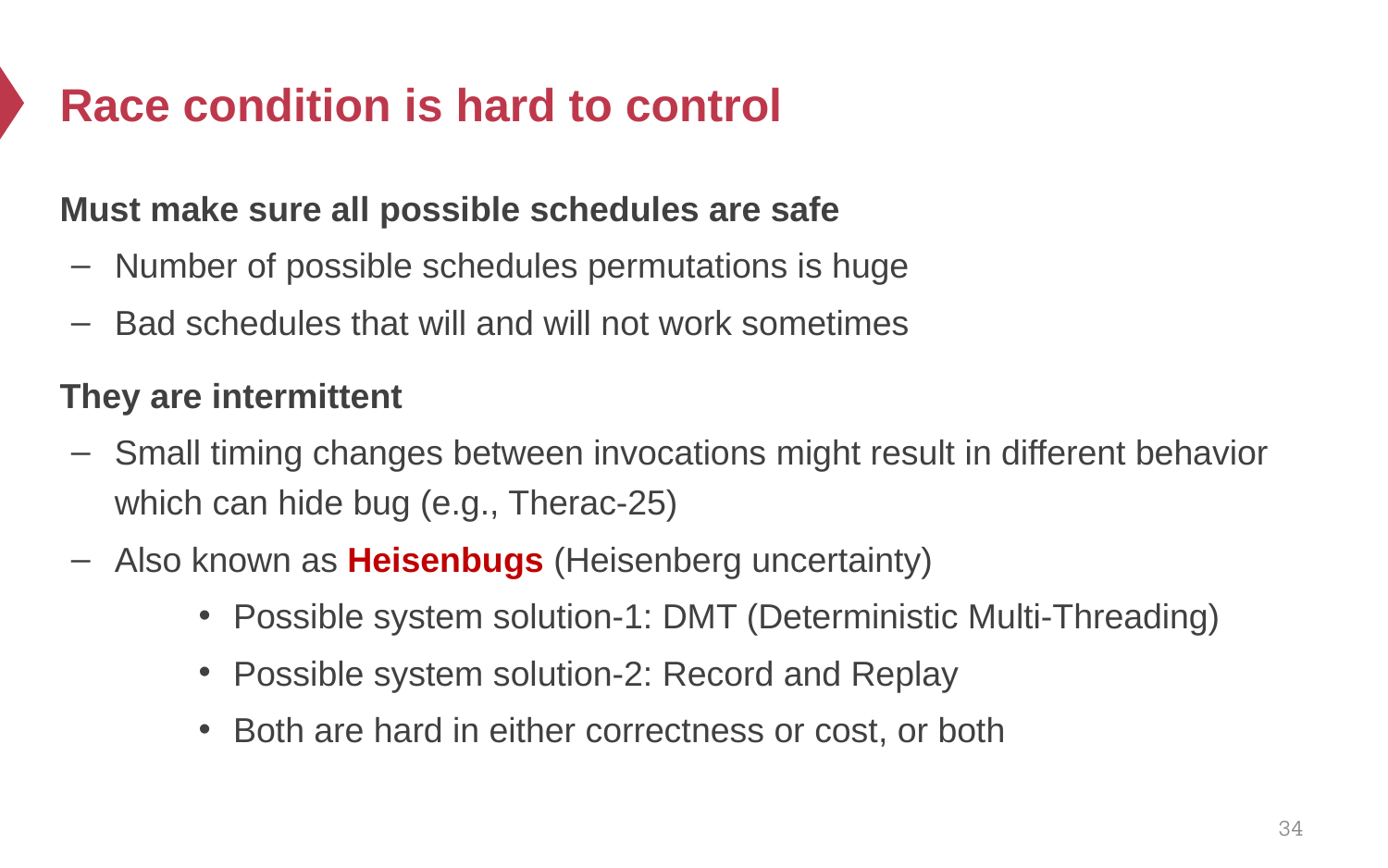

# Race condition is hard to control
Must make sure all possible schedules are safe
Number of possible schedules permutations is huge
Bad schedules that will and will not work sometimes
They are intermittent
Small timing changes between invocations might result in different behavior which can hide bug (e.g., Therac-25)
Also known as Heisenbugs (Heisenberg uncertainty)
Possible system solution-1: DMT (Deterministic Multi-Threading)
Possible system solution-2: Record and Replay
Both are hard in either correctness or cost, or both
34